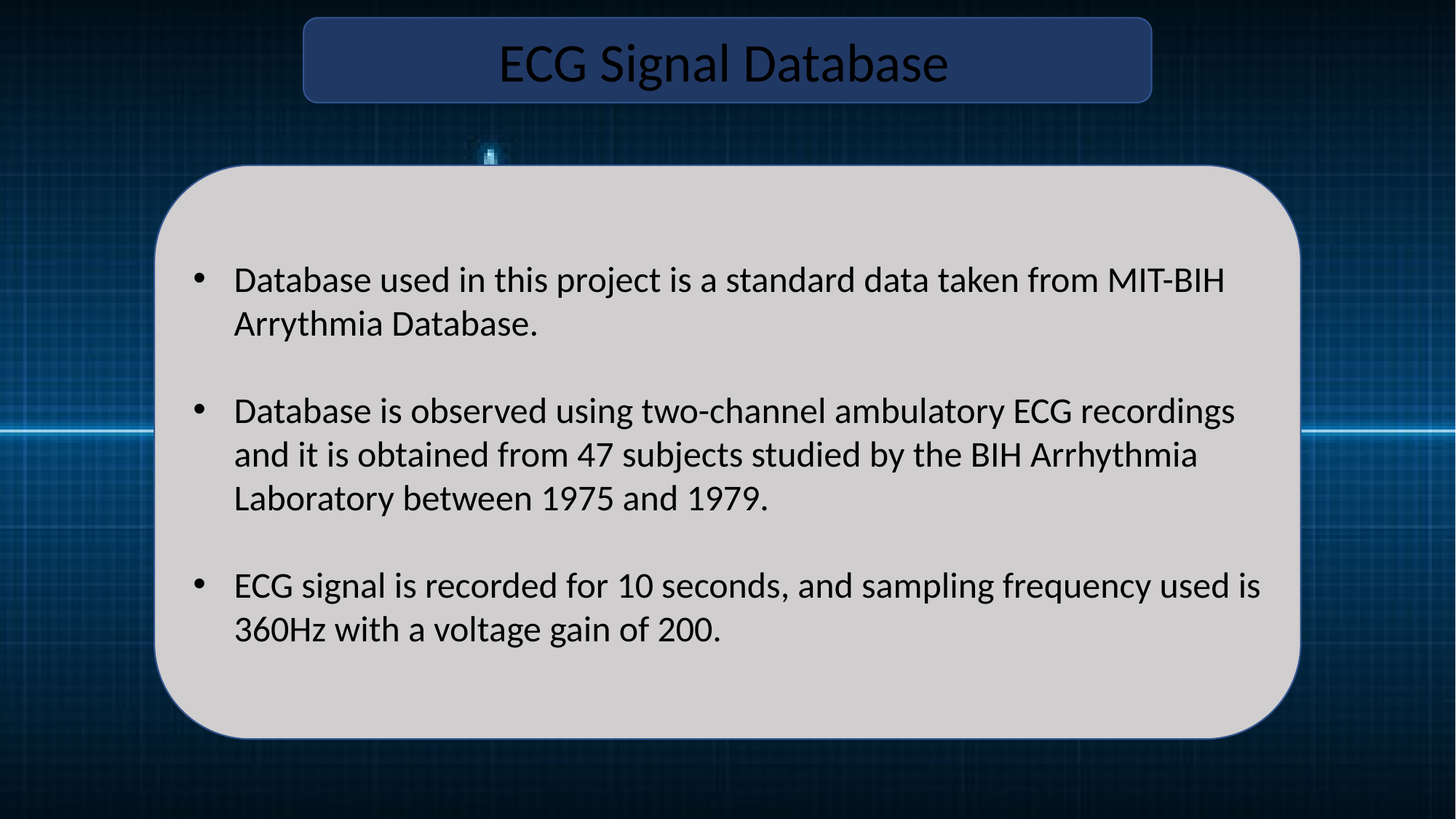

ECG Signal Database
Database used in this project is a standard data taken from MIT-BIH Arrythmia Database.

Database is observed using two-channel ambulatory ECG recordings and it is obtained from 47 subjects studied by the BIH Arrhythmia Laboratory between 1975 and 1979.

ECG signal is recorded for 10 seconds, and sampling frequency used is 360Hz with a voltage gain of 200.